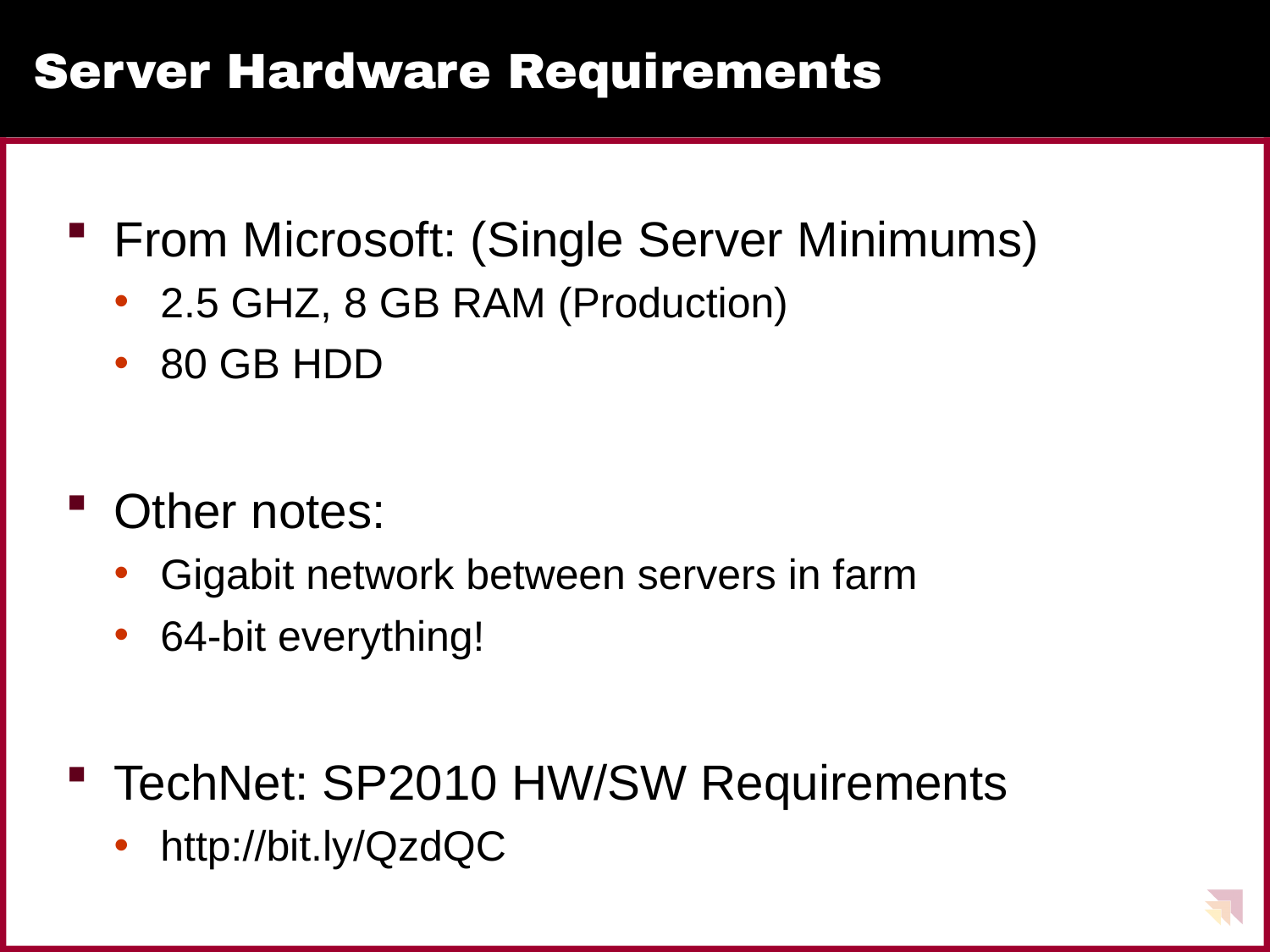

# Server Hardware Requirements
From Microsoft: (Single Server Minimums)
2.5 GHZ, 8 GB RAM (Production)
80 GB HDD

Other notes:
Gigabit network between servers in farm
64-bit everything!

TechNet: SP2010 HW/SW Requirements
http://bit.ly/QzdQC